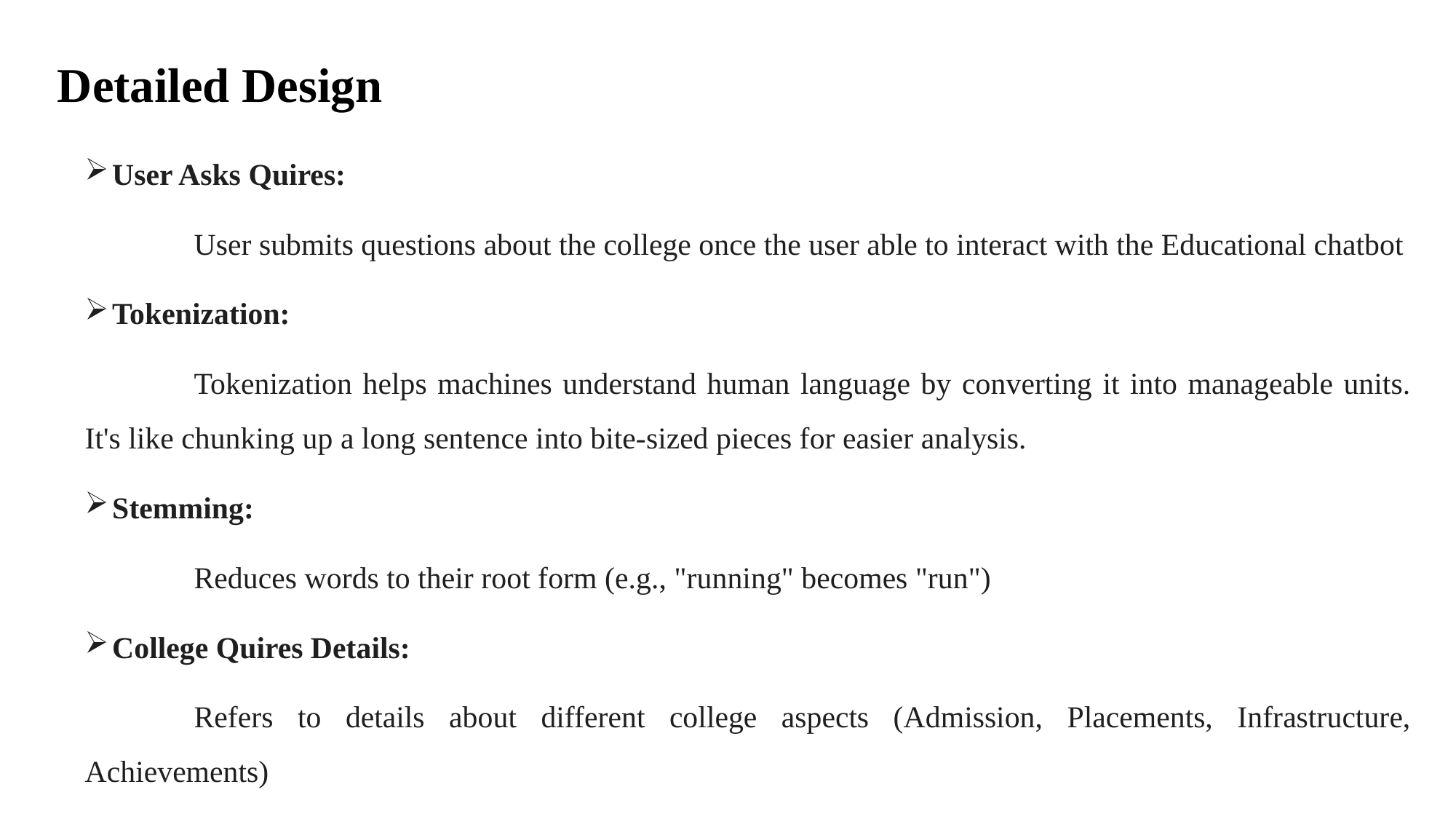

# Detailed Design
User Asks Quires:
	User submits questions about the college once the user able to interact with the Educational chatbot
Tokenization:
	Tokenization helps machines understand human language by converting it into manageable units. It's like chunking up a long sentence into bite-sized pieces for easier analysis.
Stemming:
	Reduces words to their root form (e.g., "running" becomes "run")
College Quires Details:
	Refers to details about different college aspects (Admission, Placements, Infrastructure, Achievements)